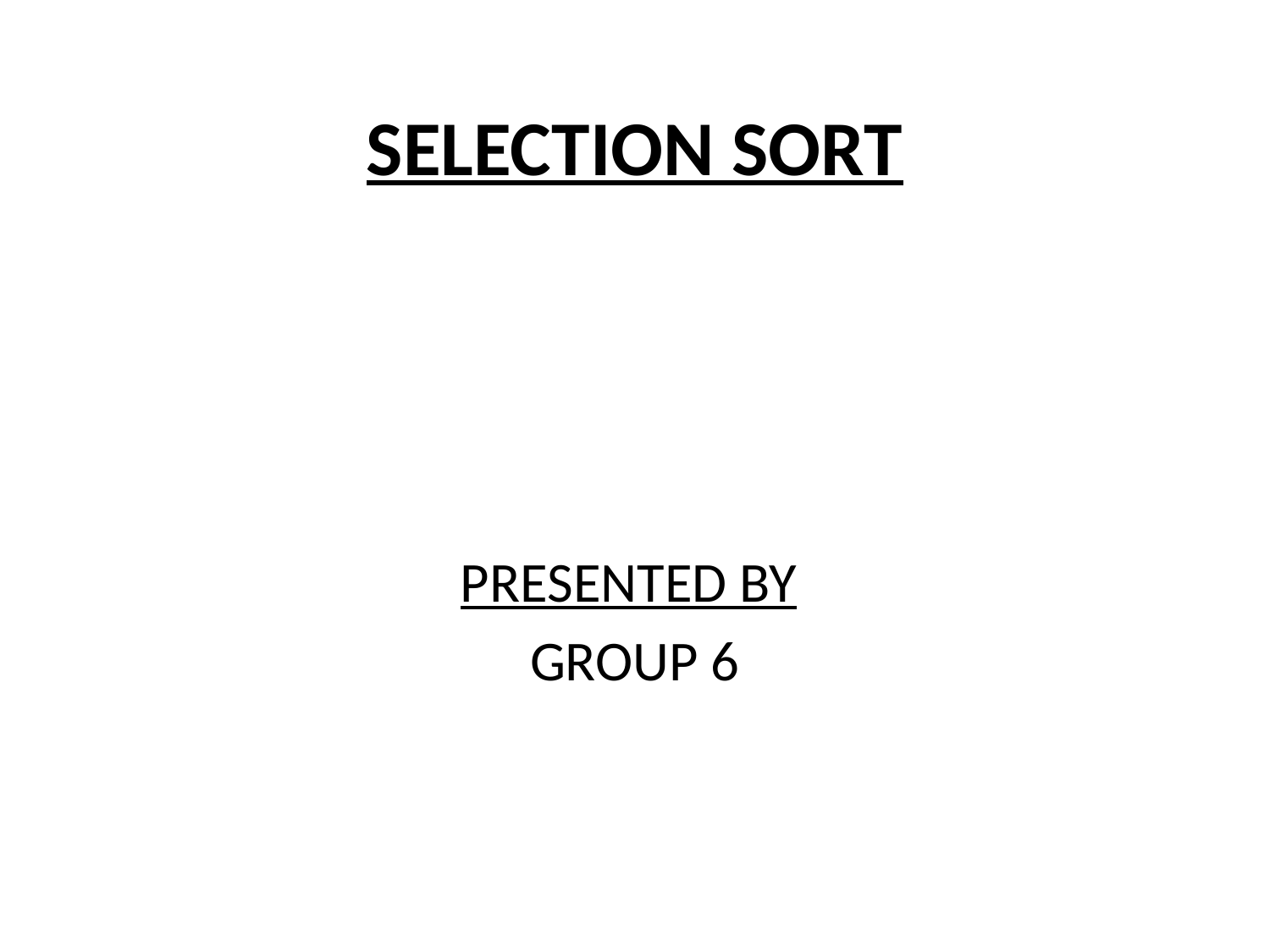

# SELECTION SORT
PRESENTED BY
GROUP 6